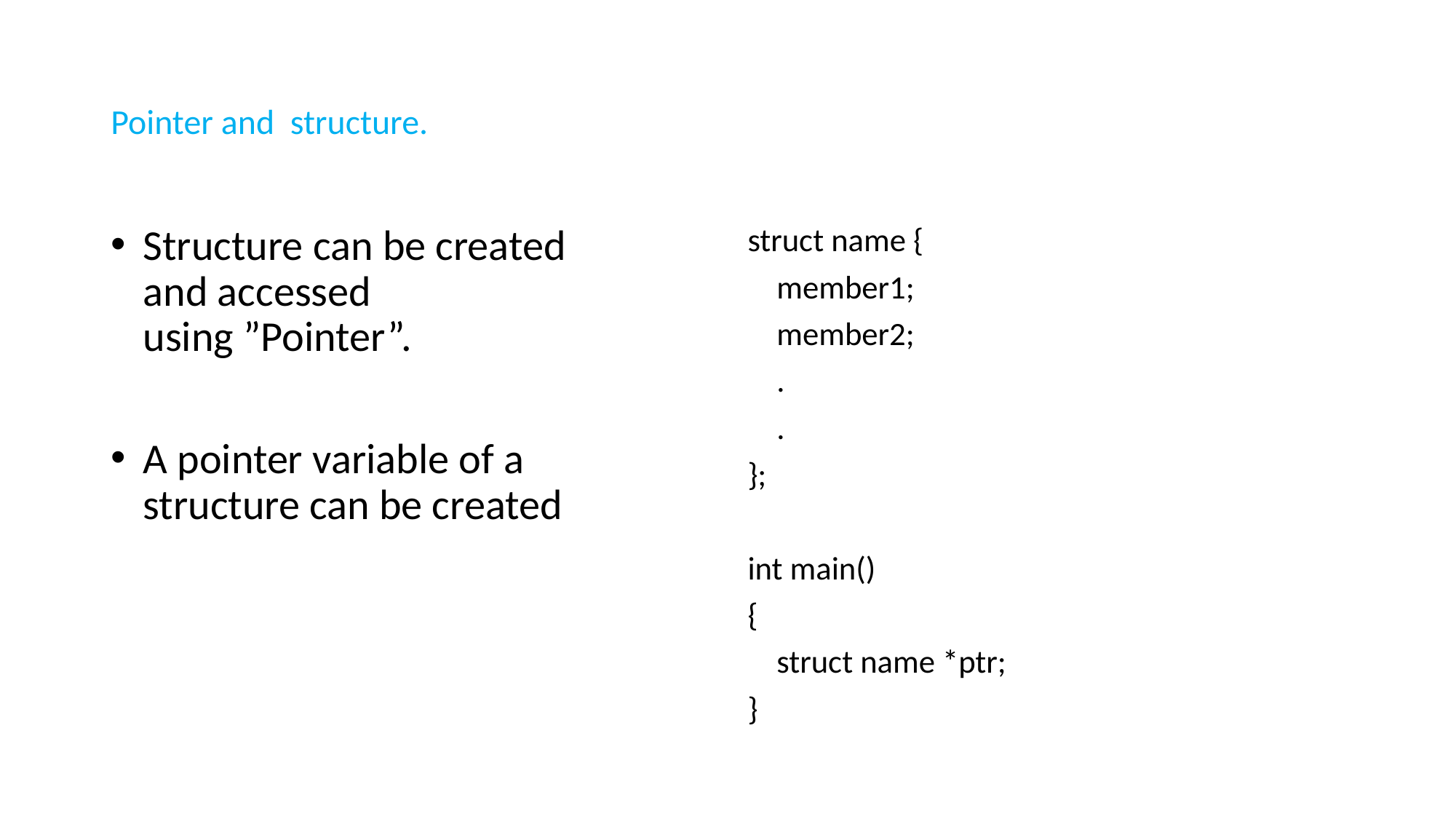

# Pointer and  structure.
Structure can be created and accessed using ”Pointer”.

A pointer variable of a structure can be created
struct name {
    member1;
    member2;
    .
    .
};

int main()
{
    struct name *ptr;
}